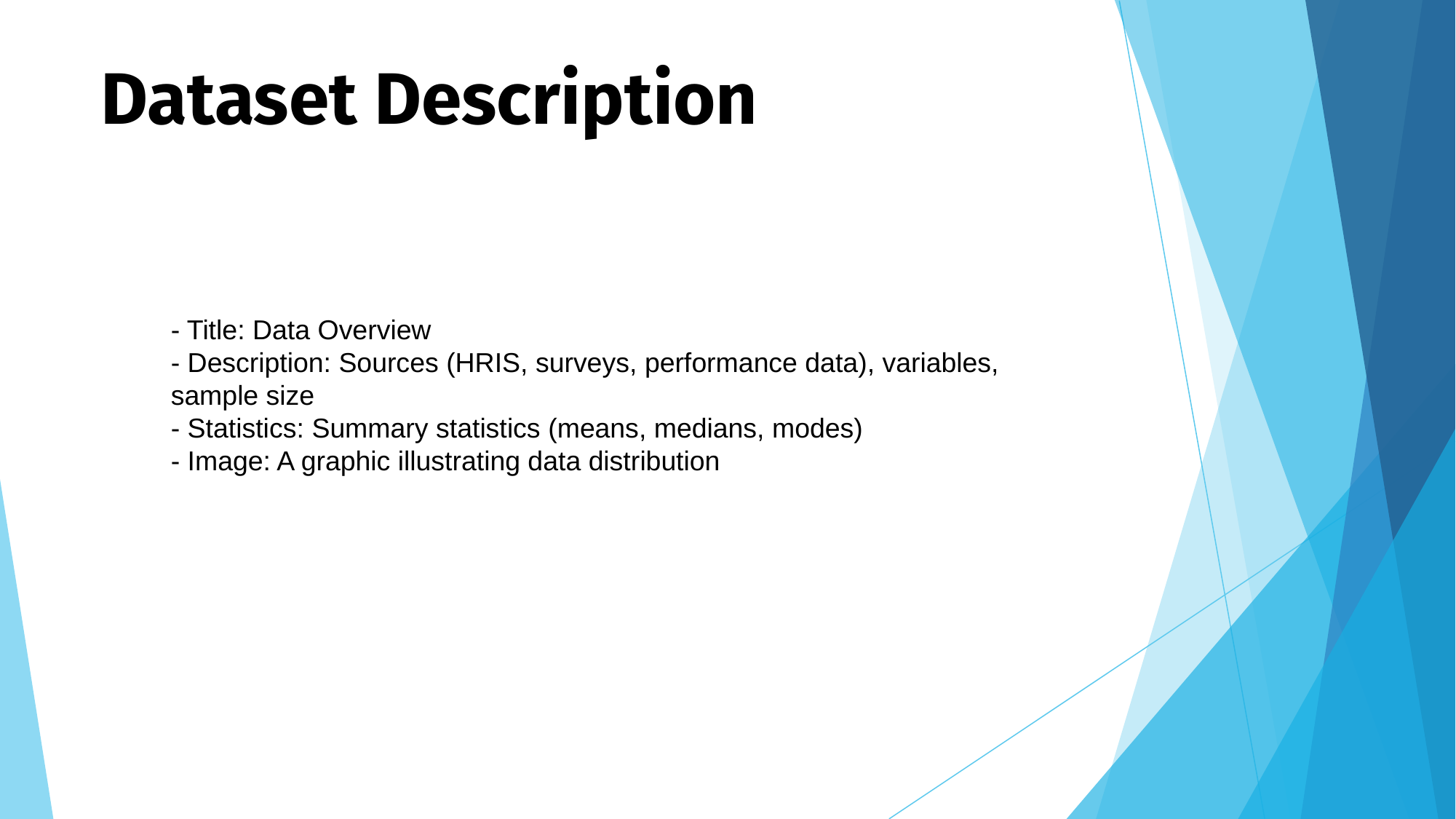

# Dataset Description
- Title: Data Overview
- Description: Sources (HRIS, surveys, performance data), variables, sample size
- Statistics: Summary statistics (means, medians, modes)
- Image: A graphic illustrating data distribution